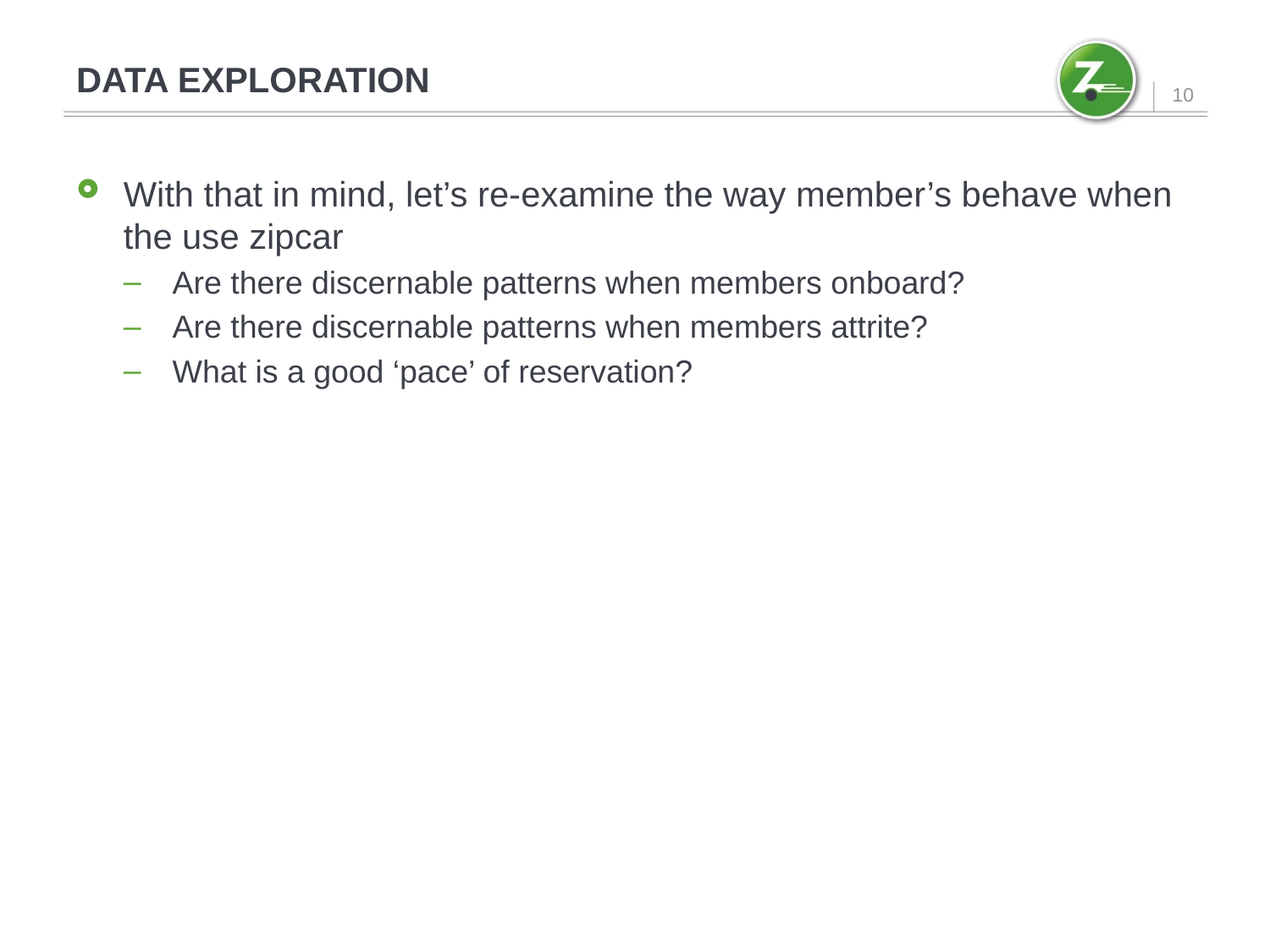

# Data exploration
10
With that in mind, let’s re-examine the way member’s behave when the use zipcar
Are there discernable patterns when members onboard?
Are there discernable patterns when members attrite?
What is a good ‘pace’ of reservation?